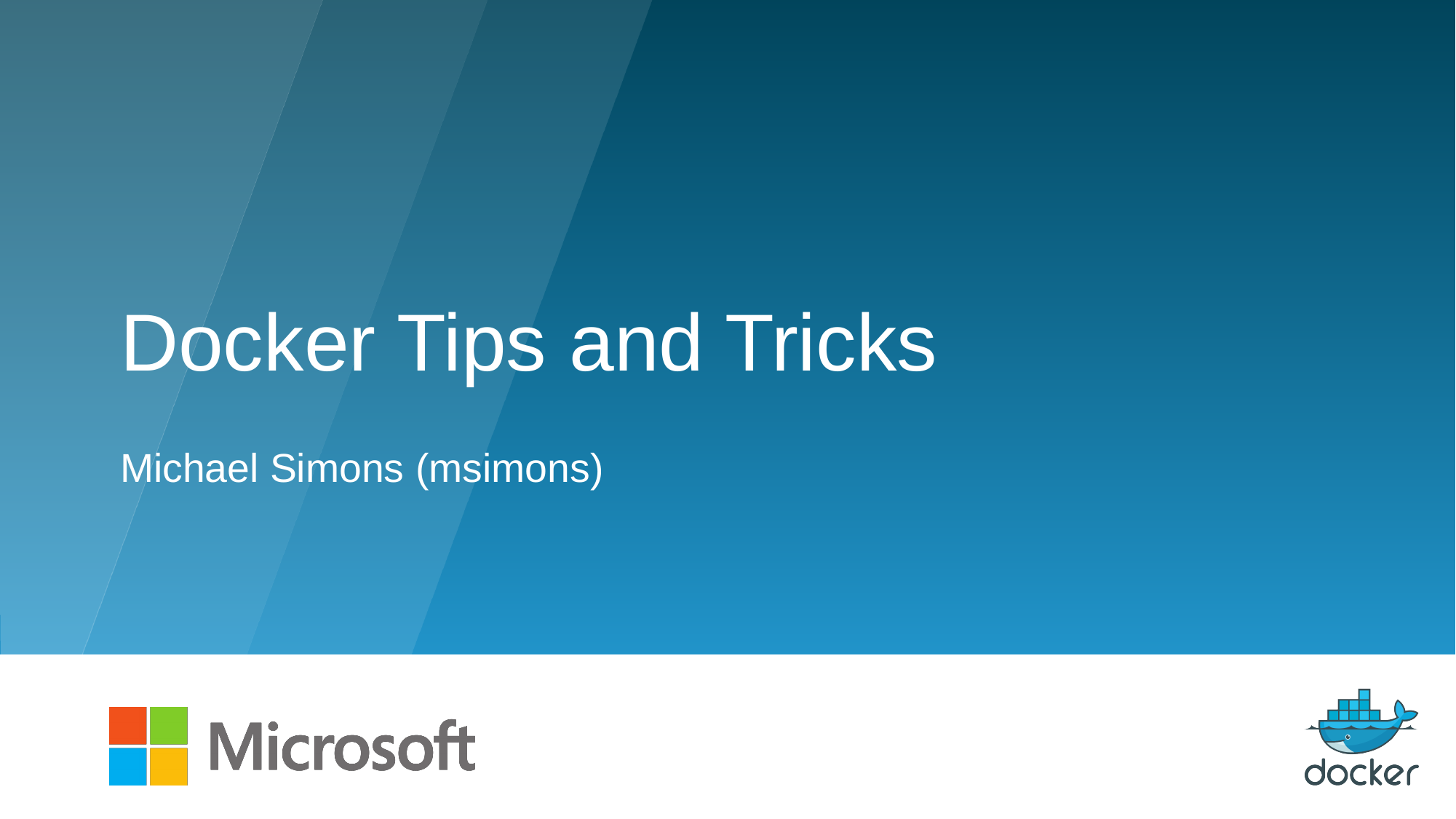

Docker Tips and Tricks
Michael Simons (msimons)